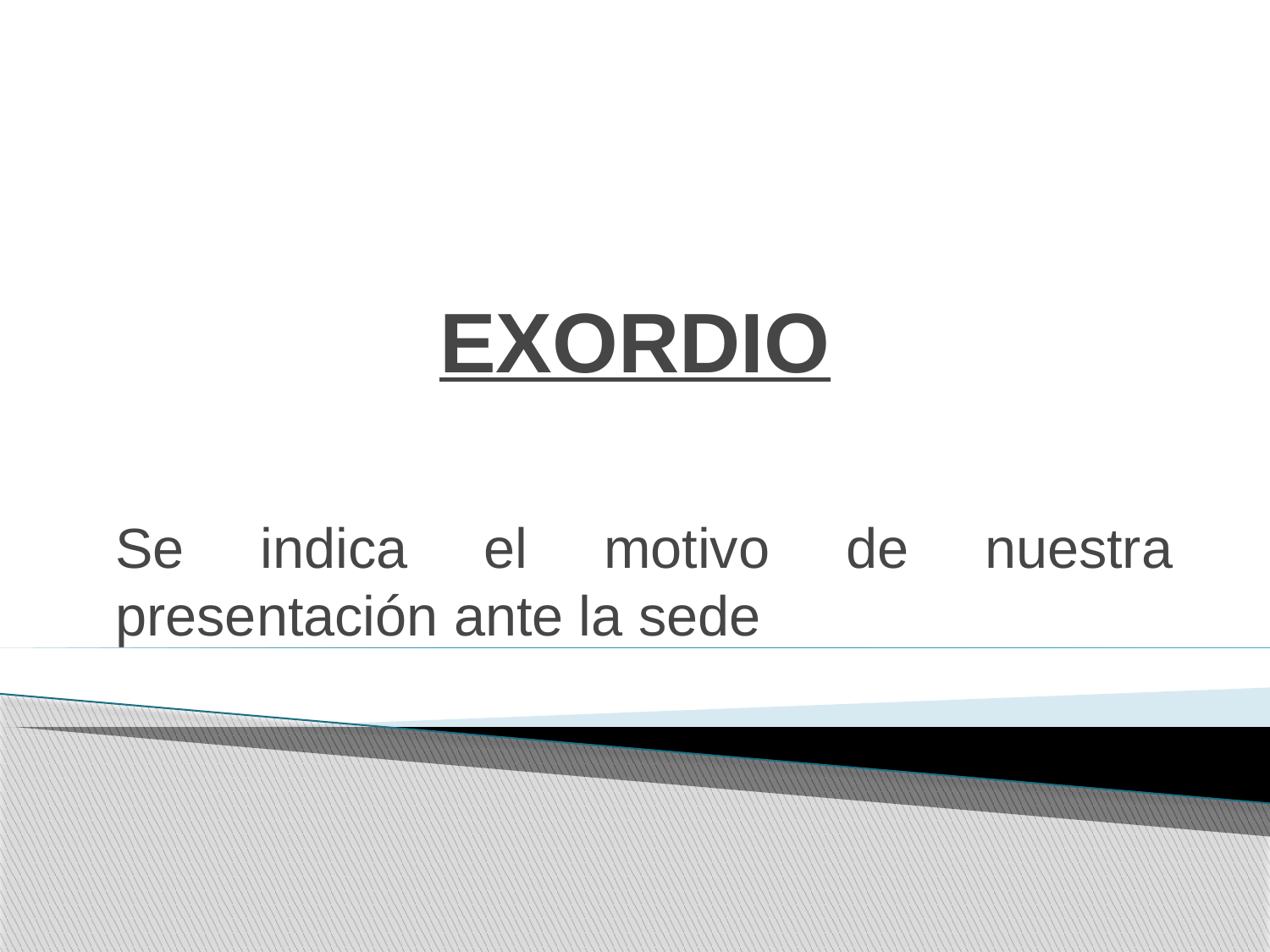

# EXORDIO
Se indica el motivo de nuestra presentación ante la sede